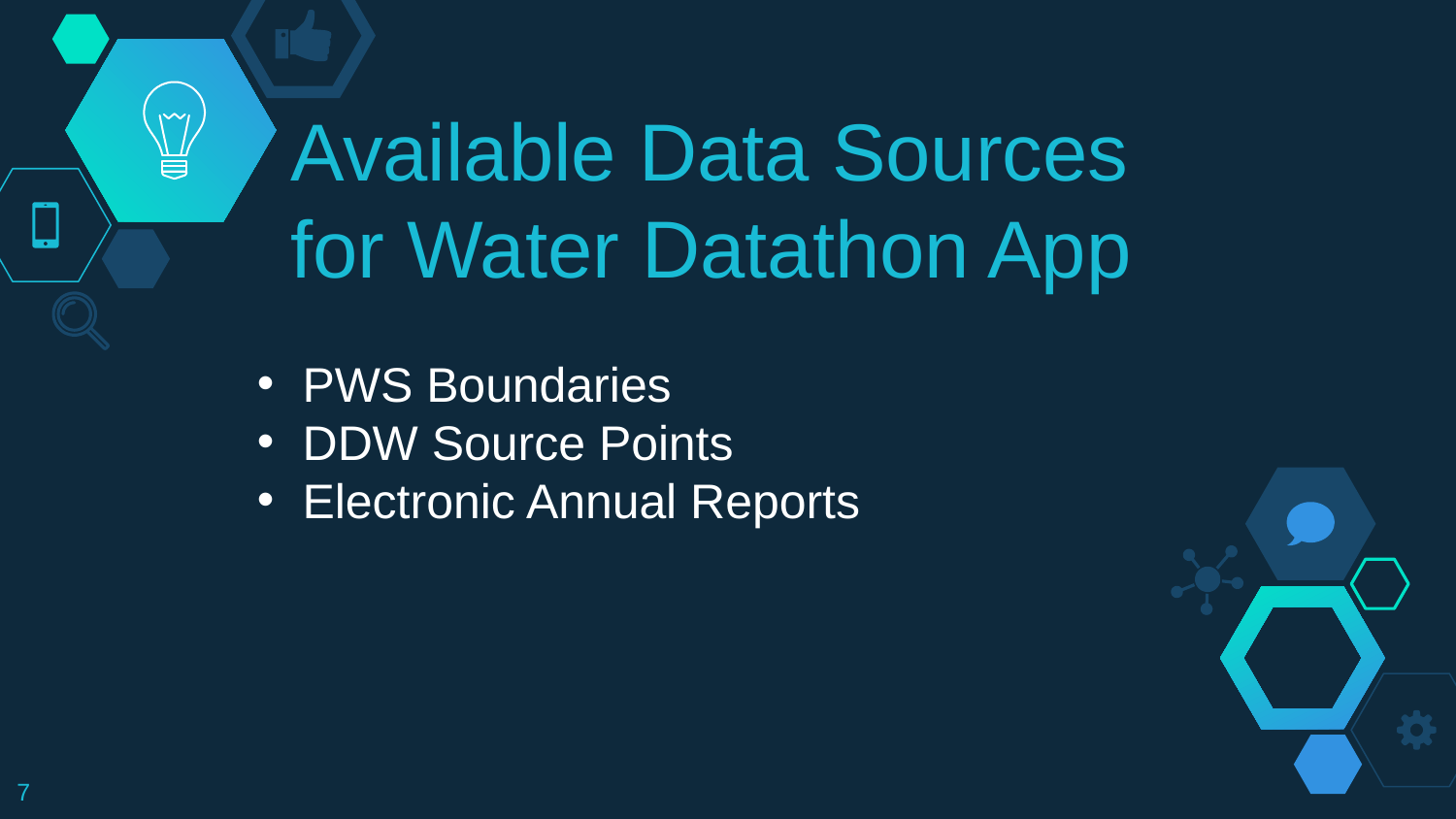

# Available Data Sources for Water Datathon App
PWS Boundaries
DDW Source Points
Electronic Annual Reports

7